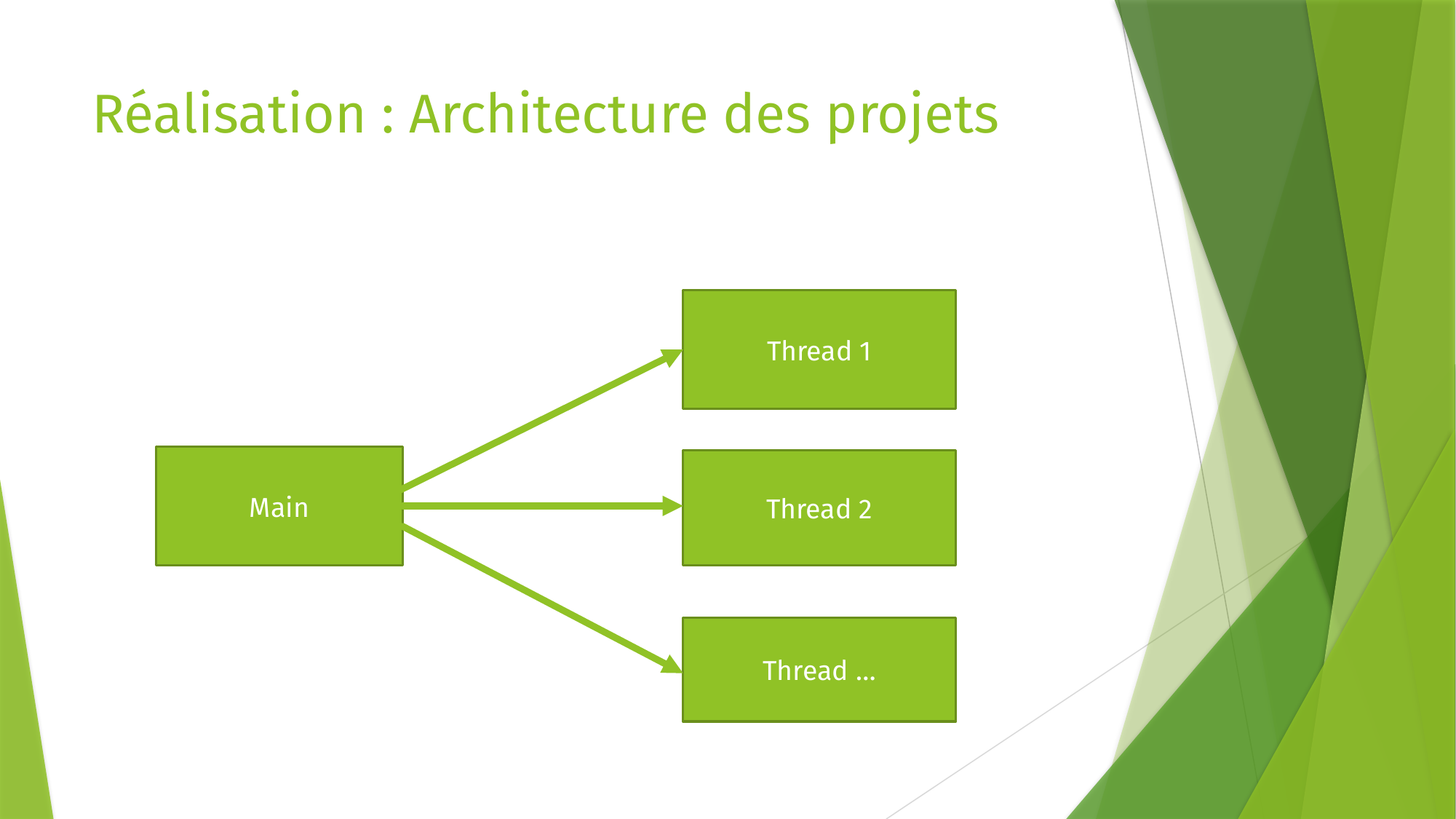

# Réalisation : Architecture des projets

Thread 1
Main
Thread 2
Thread …